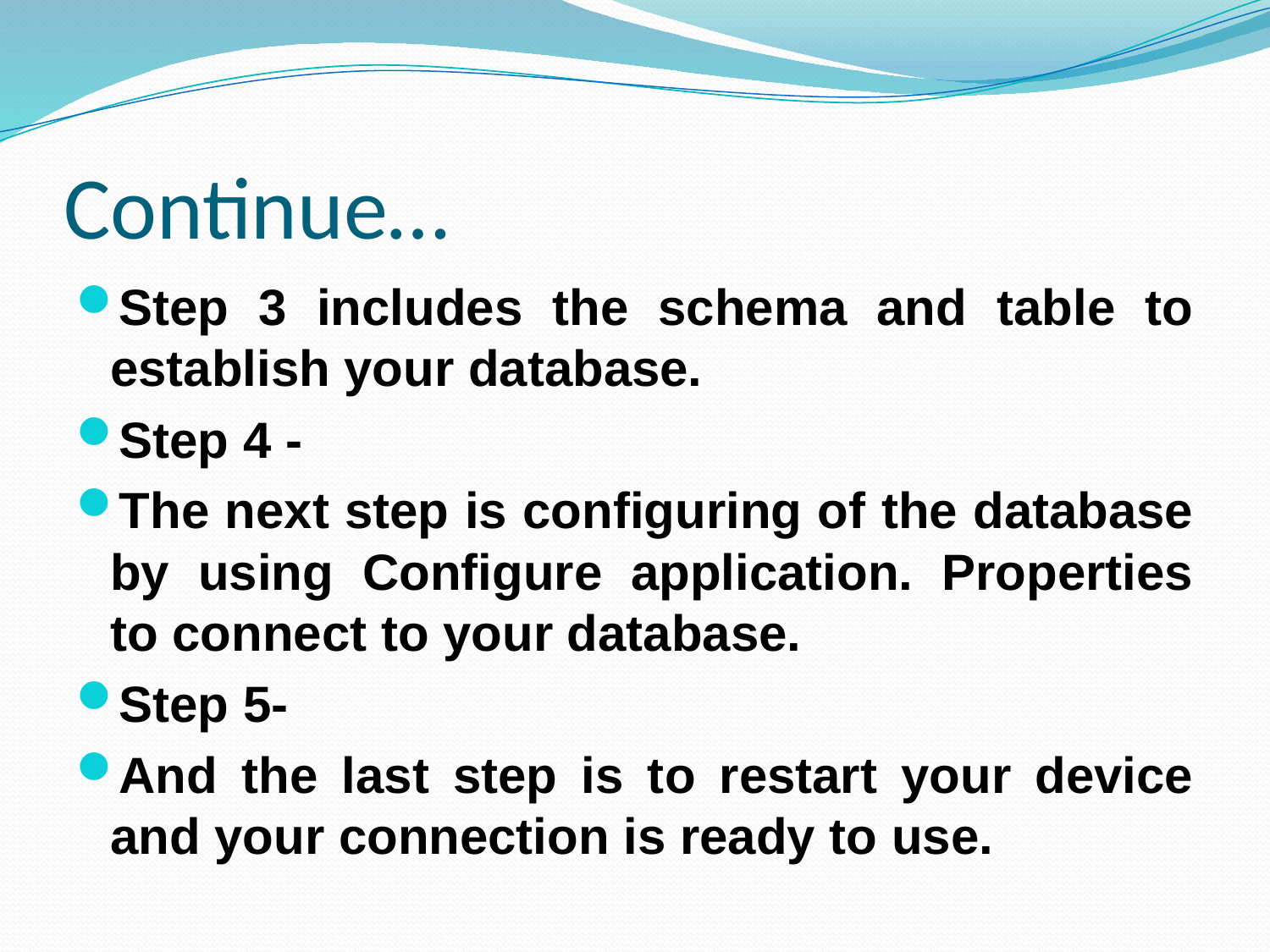

# Continue…
Step 3 includes the schema and table to establish your database.
Step 4 -
The next step is configuring of the database by using Configure application. Properties to connect to your database.
Step 5-
And the last step is to restart your device and your connection is ready to use.